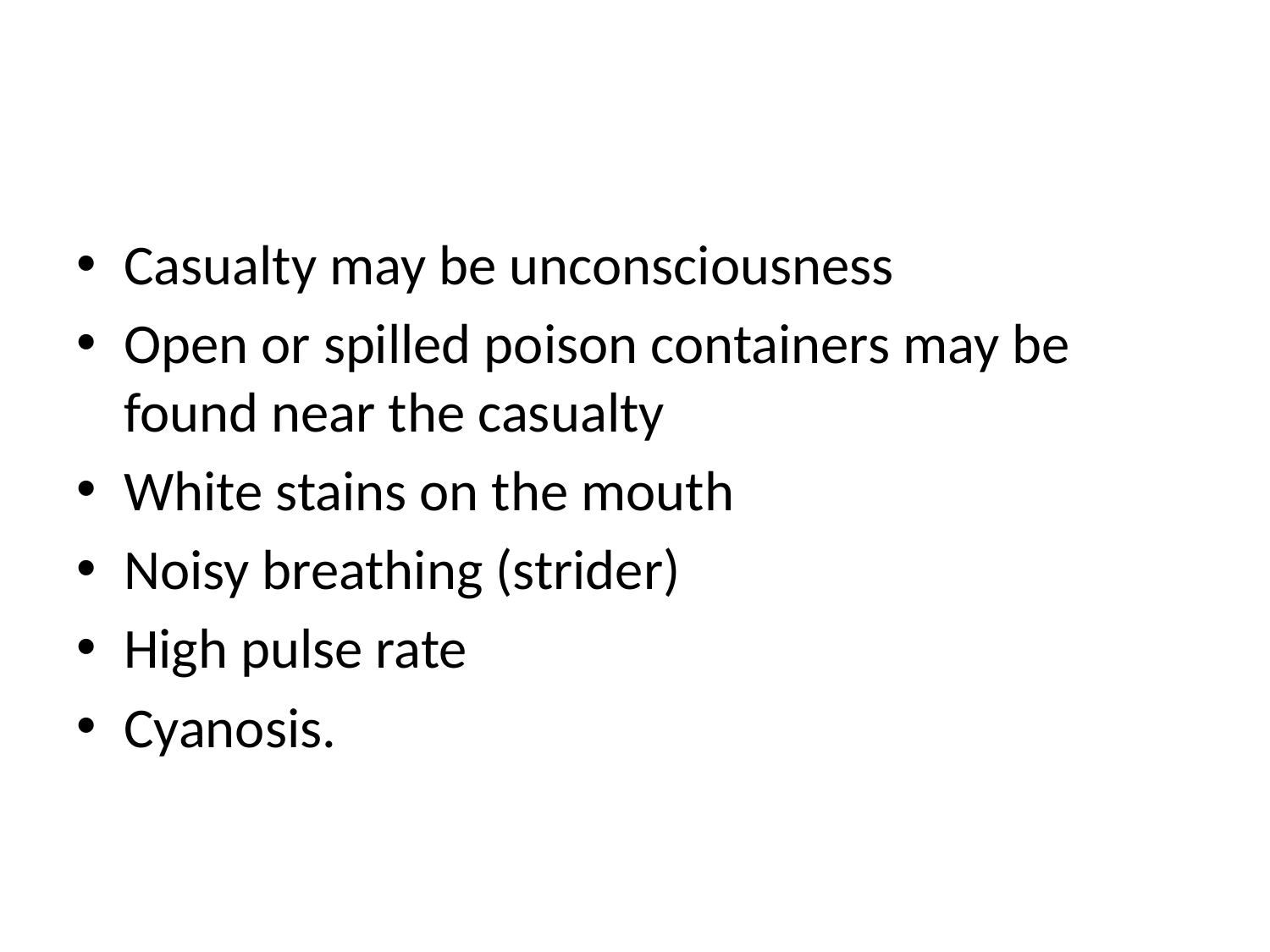

Casualty may be unconsciousness
Open or spilled poison containers may be found near the casualty
White stains on the mouth
Noisy breathing (strider)
High pulse rate
Cyanosis.